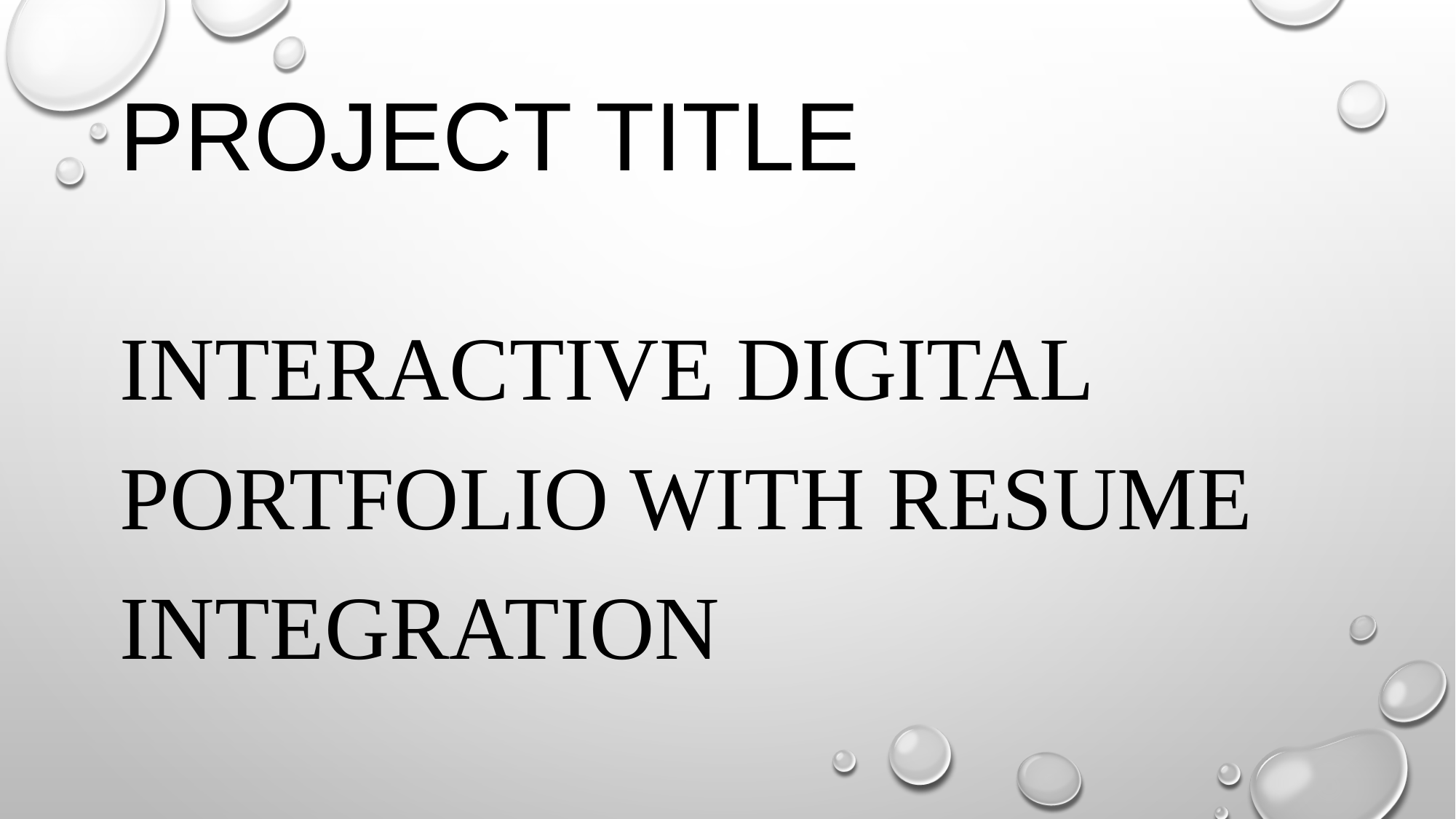

# PROJECT TITLE

Interactive Digital     Portfolio with Resume Integration